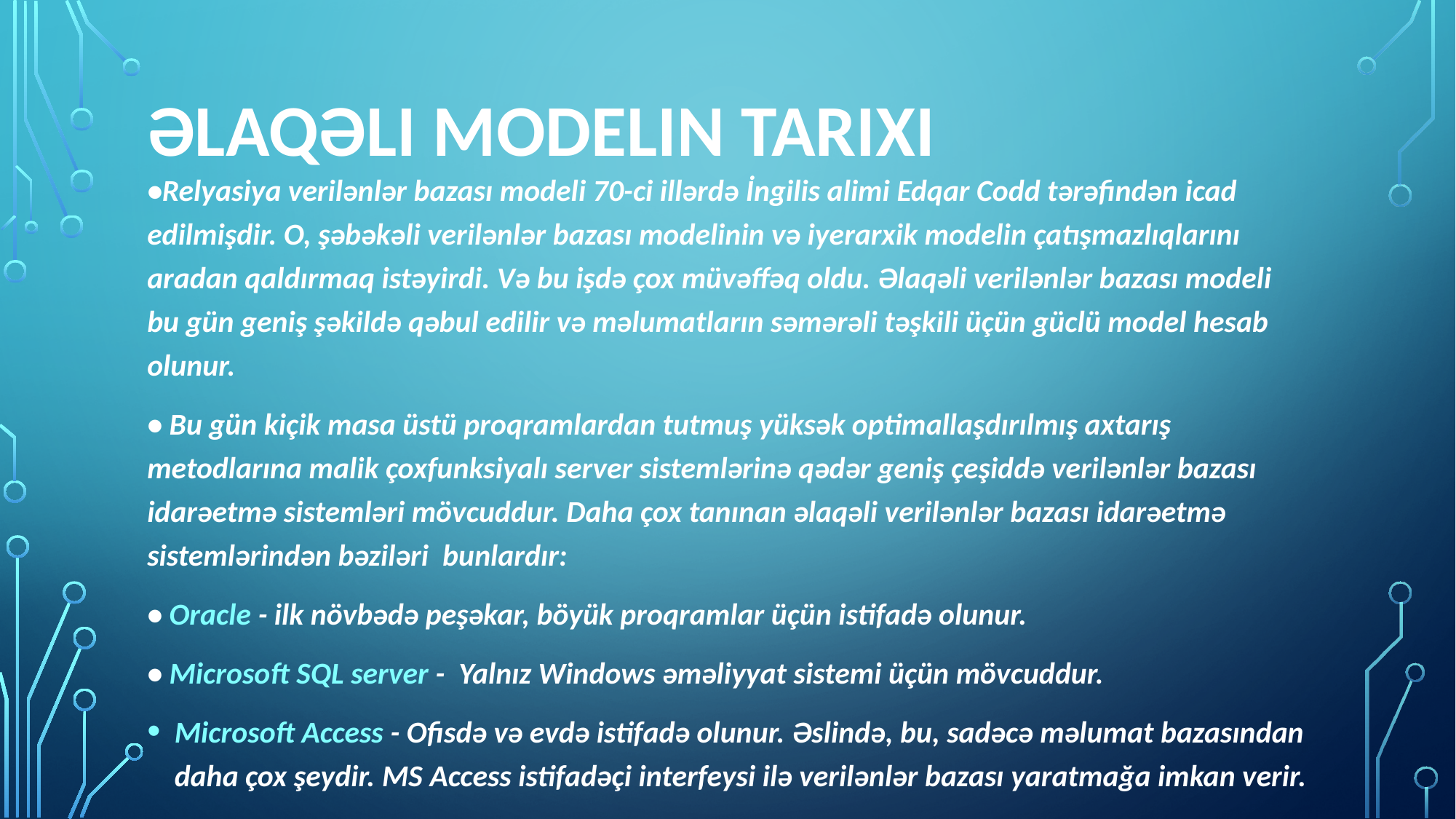

# Əlaqəli modelin tarixi
•Relyasiya verilənlər bazası modeli 70-ci illərdə İngilis alimi Edqar Codd tərəfindən icad edilmişdir. O, şəbəkəli verilənlər bazası modelinin və iyerarxik modelin çatışmazlıqlarını aradan qaldırmaq istəyirdi. Və bu işdə çox müvəffəq oldu. Əlaqəli verilənlər bazası modeli bu gün geniş şəkildə qəbul edilir və məlumatların səmərəli təşkili üçün güclü model hesab olunur.
• Bu gün kiçik masa üstü proqramlardan tutmuş yüksək optimallaşdırılmış axtarış metodlarına malik çoxfunksiyalı server sistemlərinə qədər geniş çeşiddə verilənlər bazası idarəetmə sistemləri mövcuddur. Daha çox tanınan əlaqəli verilənlər bazası idarəetmə sistemlərindən bəziləri  bunlardır:
• Oracle - ilk növbədə peşəkar, böyük proqramlar üçün istifadə olunur.
• Microsoft SQL server -  Yalnız Windows əməliyyat sistemi üçün mövcuddur.
Microsoft Access - Ofisdə və evdə istifadə olunur. Əslində, bu, sadəcə məlumat bazasından daha çox şeydir. MS Access istifadəçi interfeysi ilə verilənlər bazası yaratmağa imkan verir.